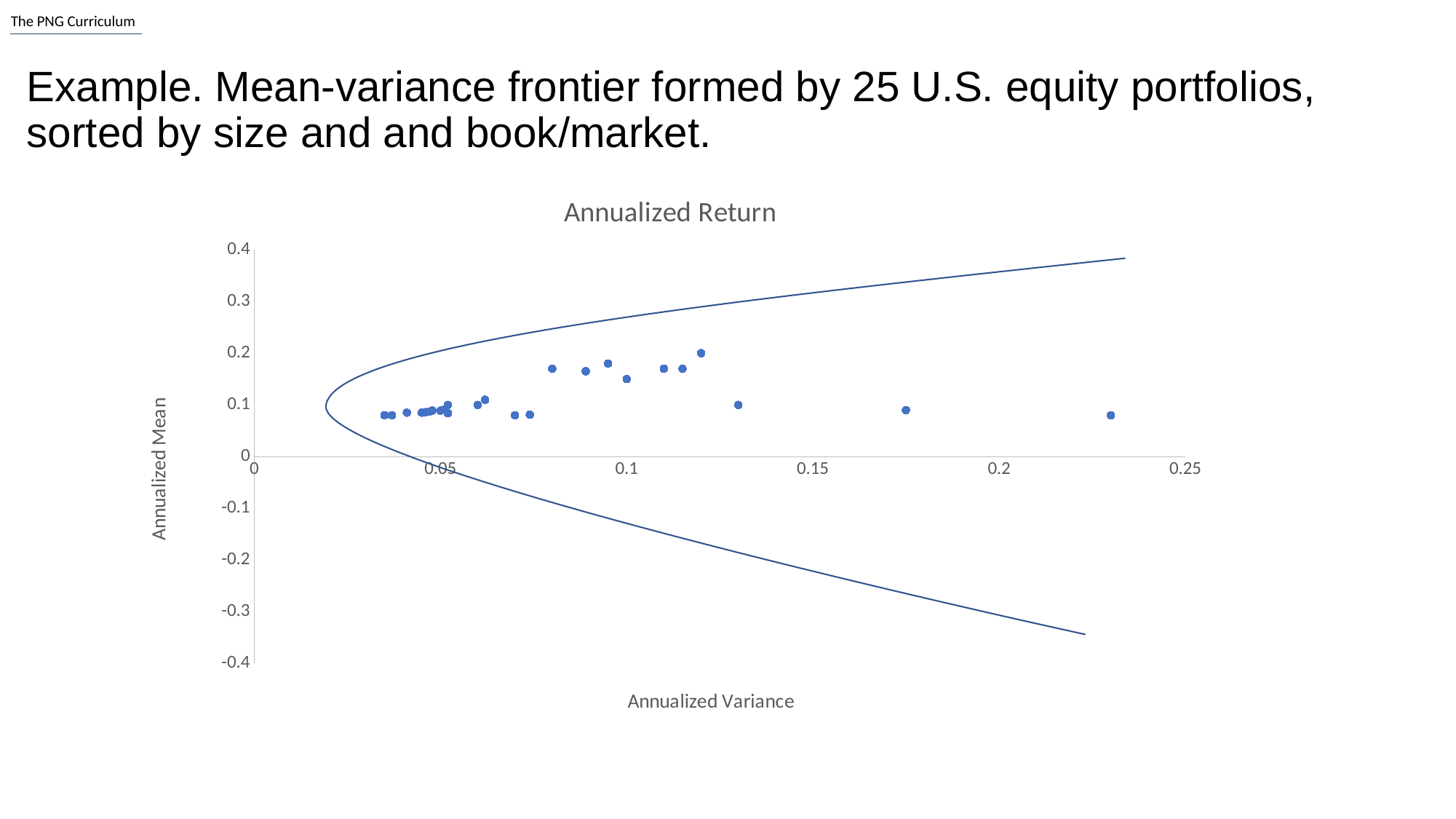

# Example. Mean-variance frontier formed by 25 U.S. equity portfolios, sorted by size and and book/market.

### Chart:

| Category | Annualized Return |
|---|---|